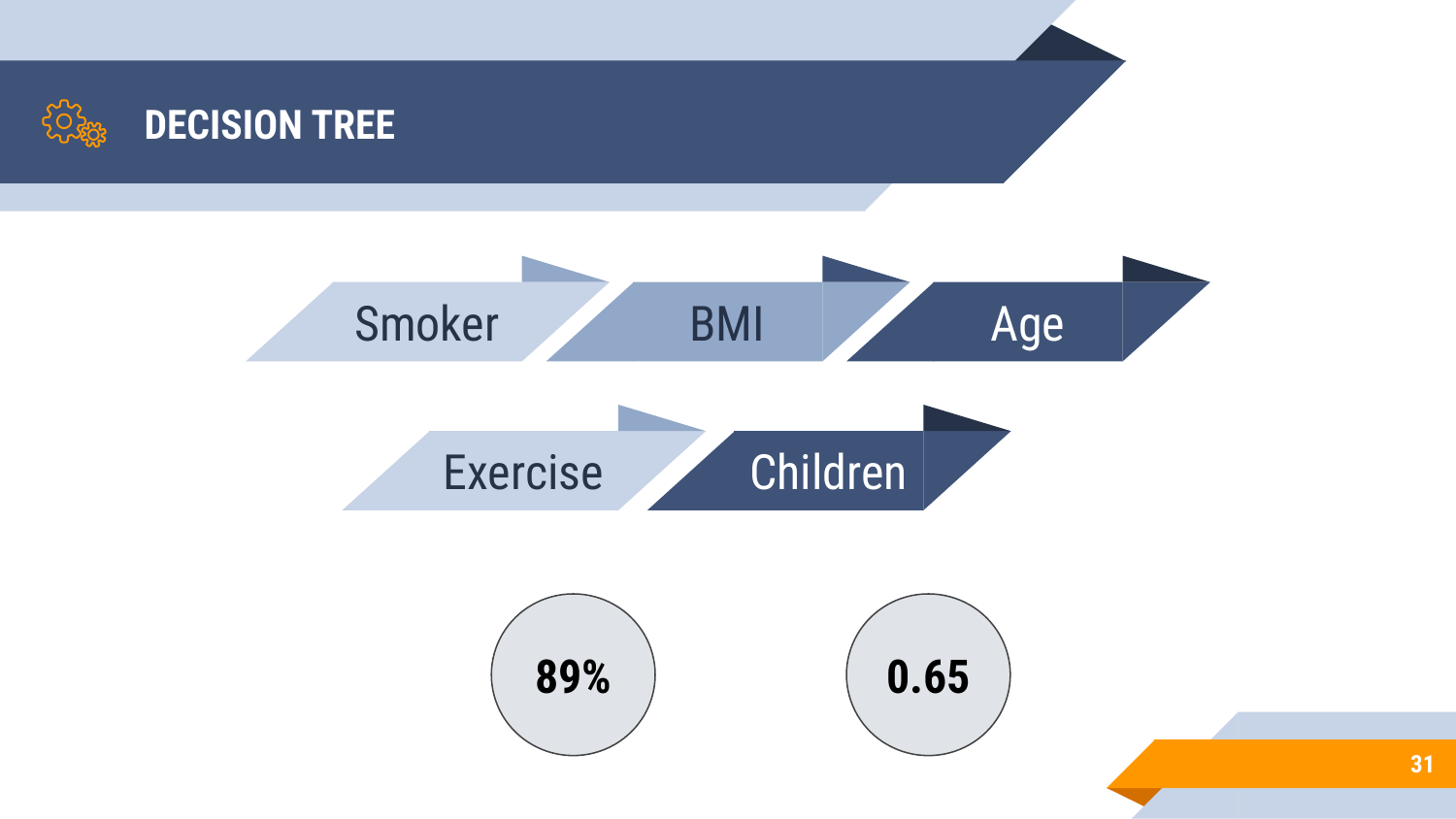

# DECISION TREE

Smoker

BMI

Age

Exercise

Children

89%
0.65
31